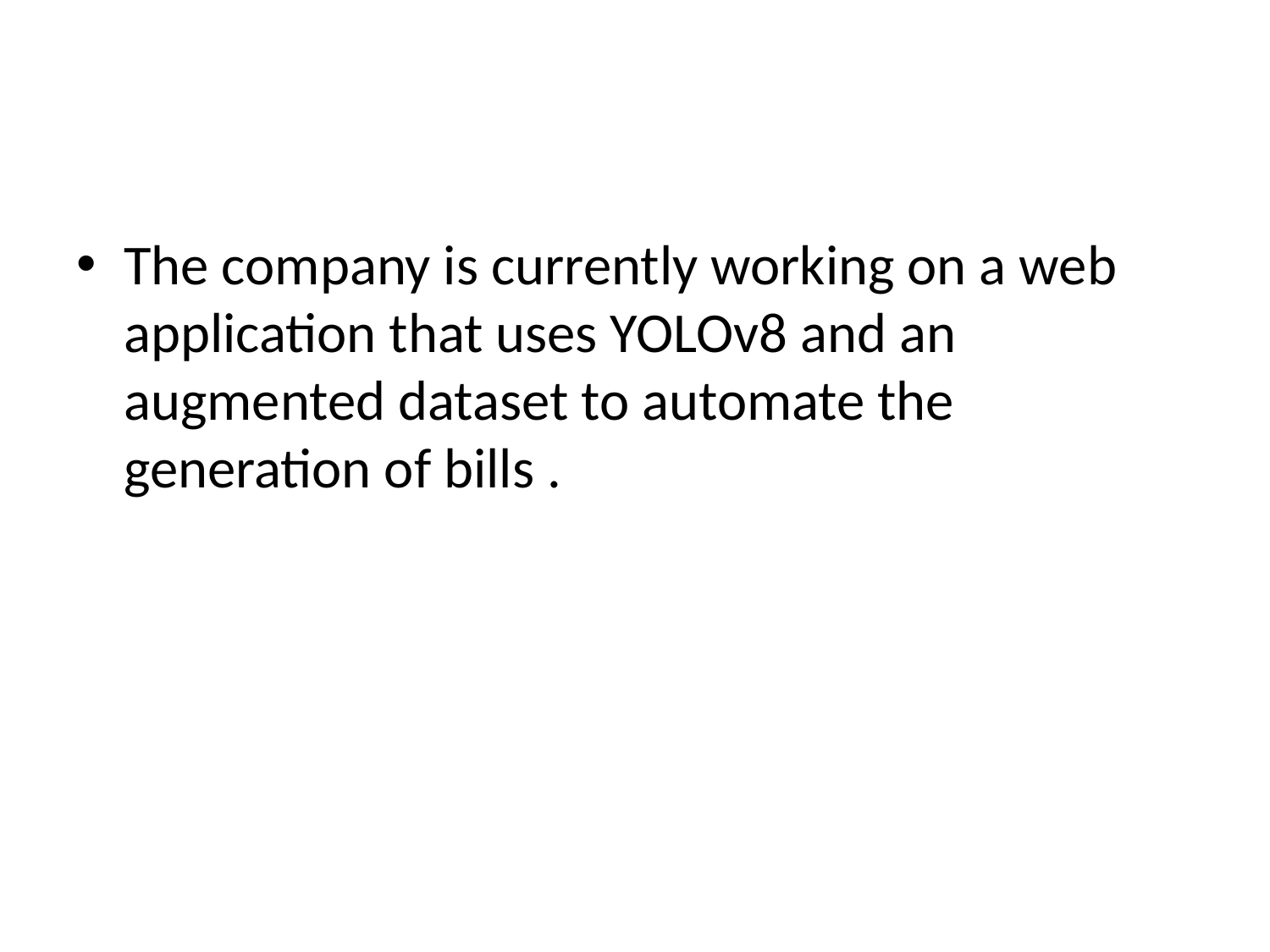

#
The company is currently working on a web application that uses YOLOv8 and an augmented dataset to automate the generation of bills .